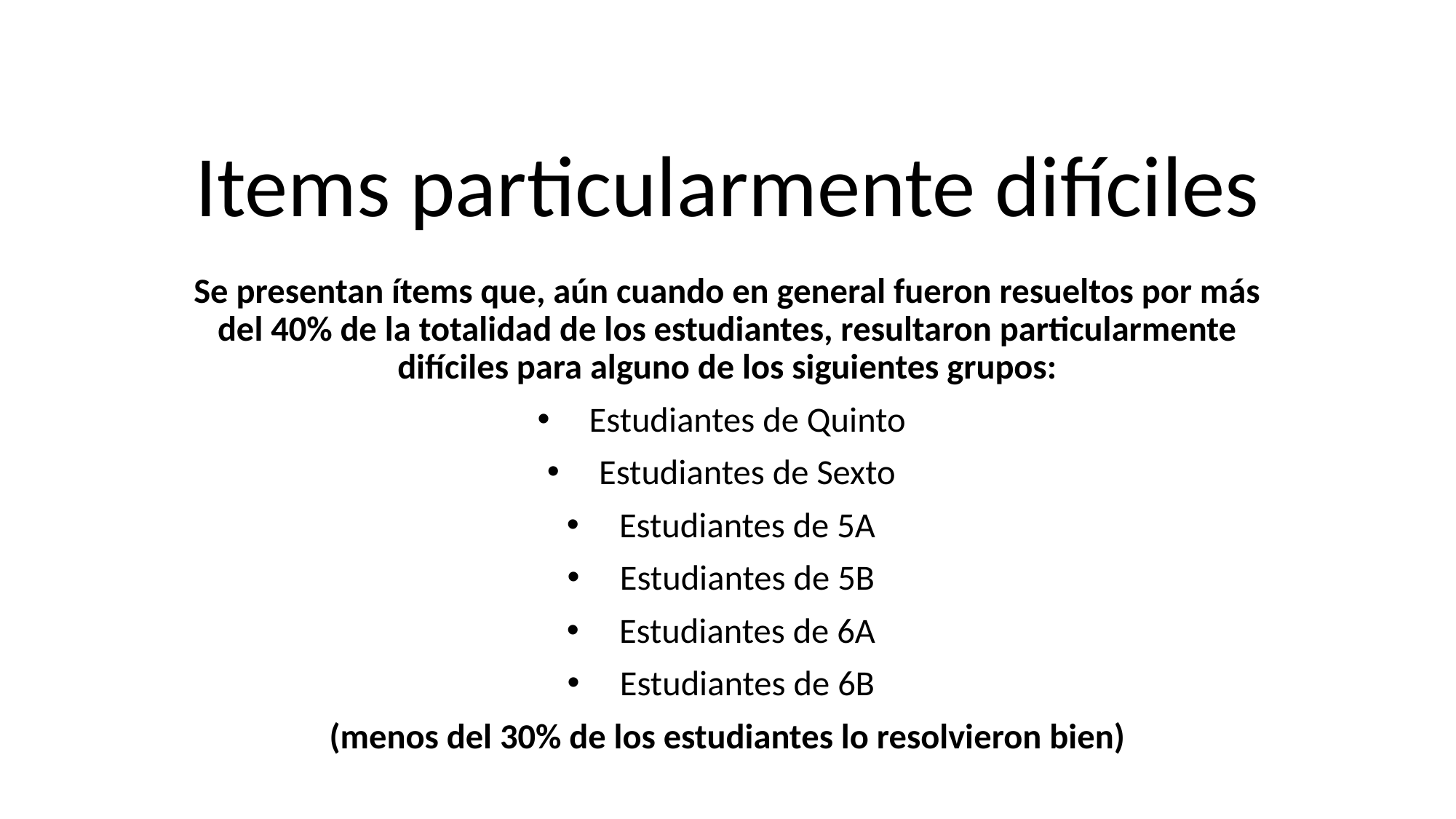

# Items particularmente difíciles
Se presentan ítems que, aún cuando en general fueron resueltos por más del 40% de la totalidad de los estudiantes, resultaron particularmente difíciles para alguno de los siguientes grupos:
Estudiantes de Quinto
Estudiantes de Sexto
Estudiantes de 5A
Estudiantes de 5B
Estudiantes de 6A
Estudiantes de 6B
(menos del 30% de los estudiantes lo resolvieron bien)